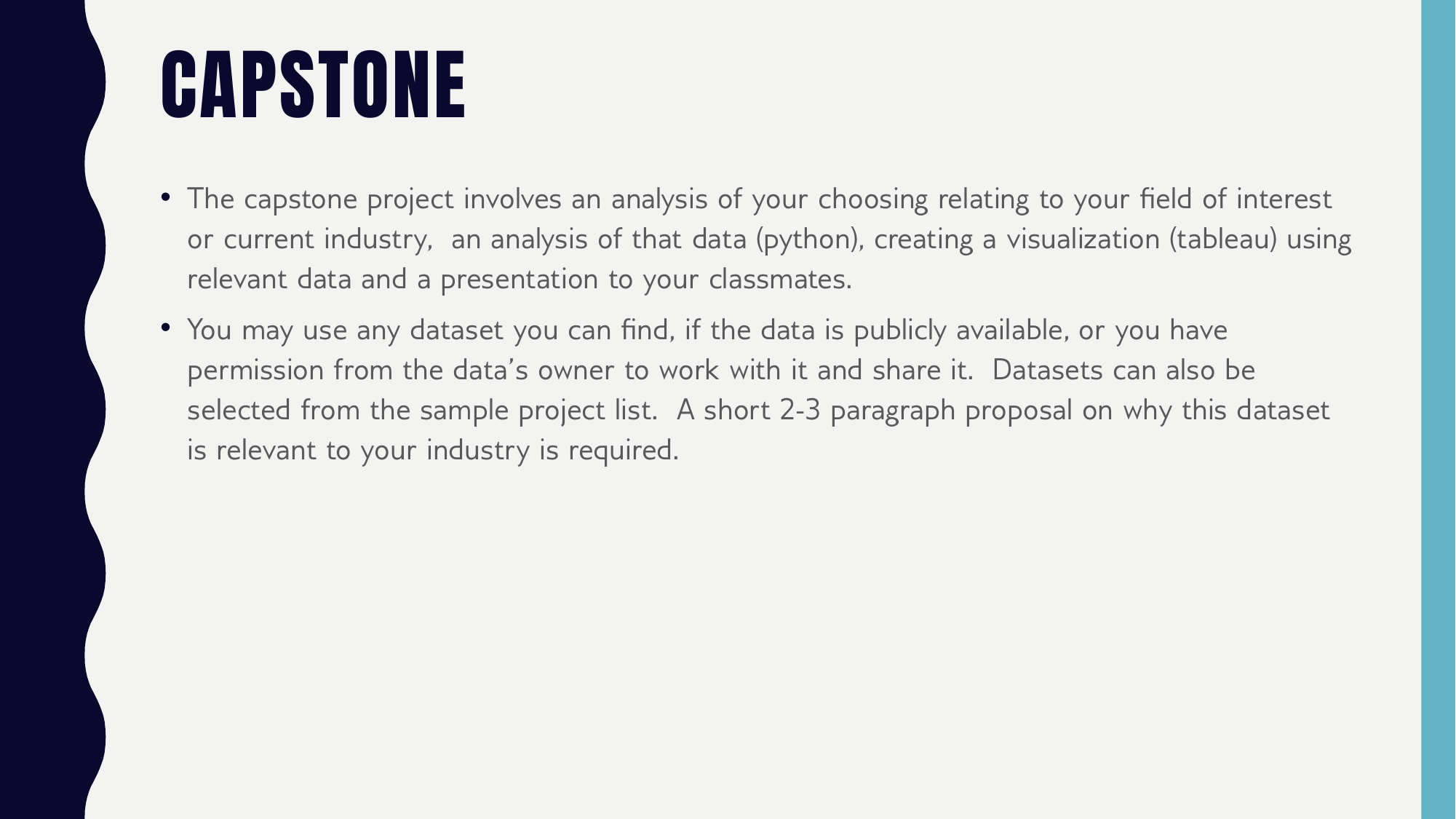

# capstone
The capstone project involves an analysis of your choosing relating to your field of interest or current industry,  an analysis of that data (python), creating a visualization (tableau) using relevant data and a presentation to your classmates.
You may use any dataset you can find, if the data is publicly available, or you have permission from the data’s owner to work with it and share it.  Datasets can also be selected from the sample project list.  A short 2-3 paragraph proposal on why this dataset is relevant to your industry is required.